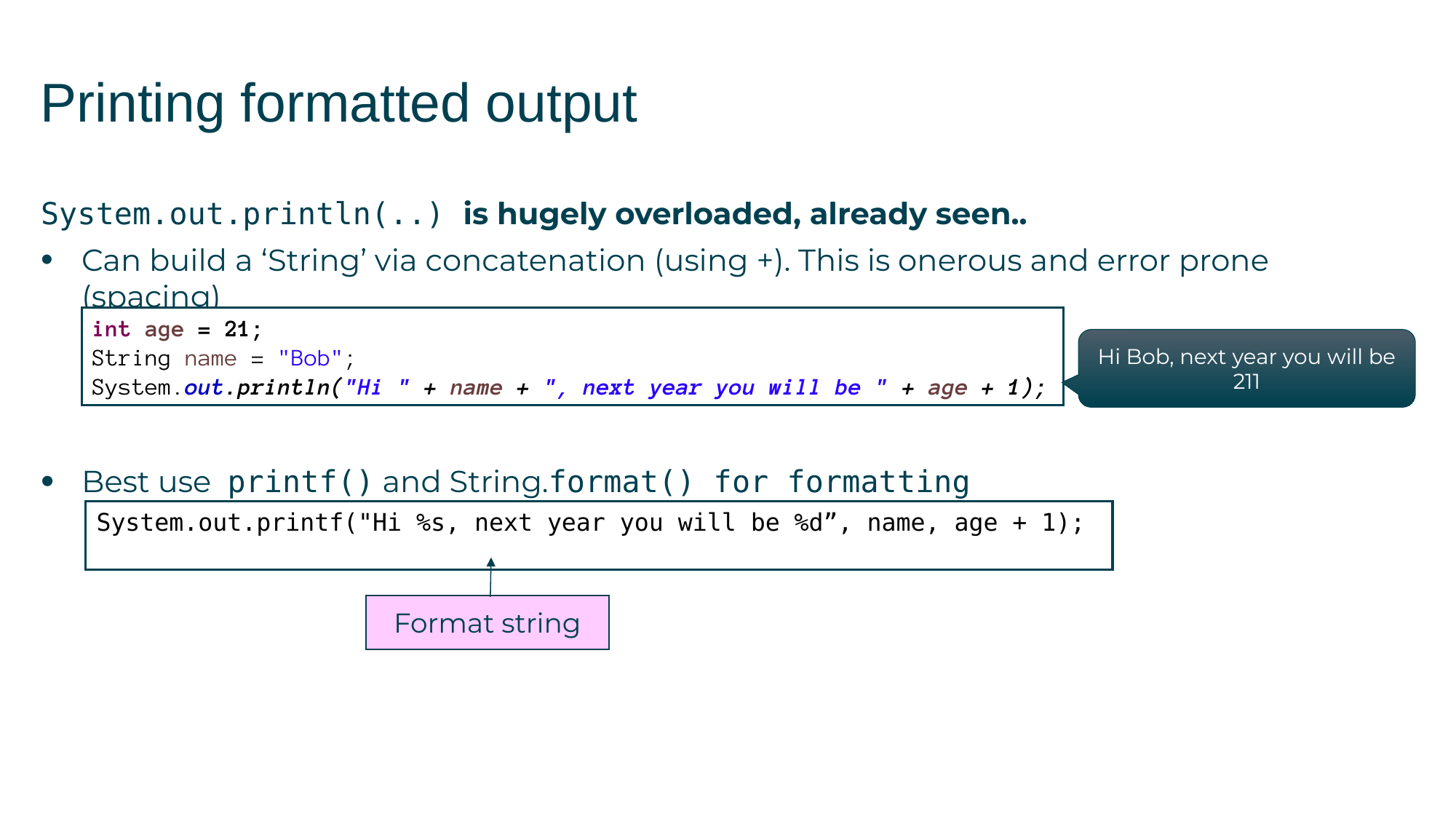

# Printing formatted output
System.out.println(..) is hugely overloaded, already seen..
Can build a ‘String’ via concatenation (using +). This is onerous and error prone (spacing)

Best use  printf() and String.format() for formatting
int age = 21;
String name = "Bob";
System.out.println("Hi " + name + ", next year you will be " + age + 1);
Hi Bob, next year you will be 211
System.out.printf("Hi %s, next year you will be %d”, name, age + 1);

Format string